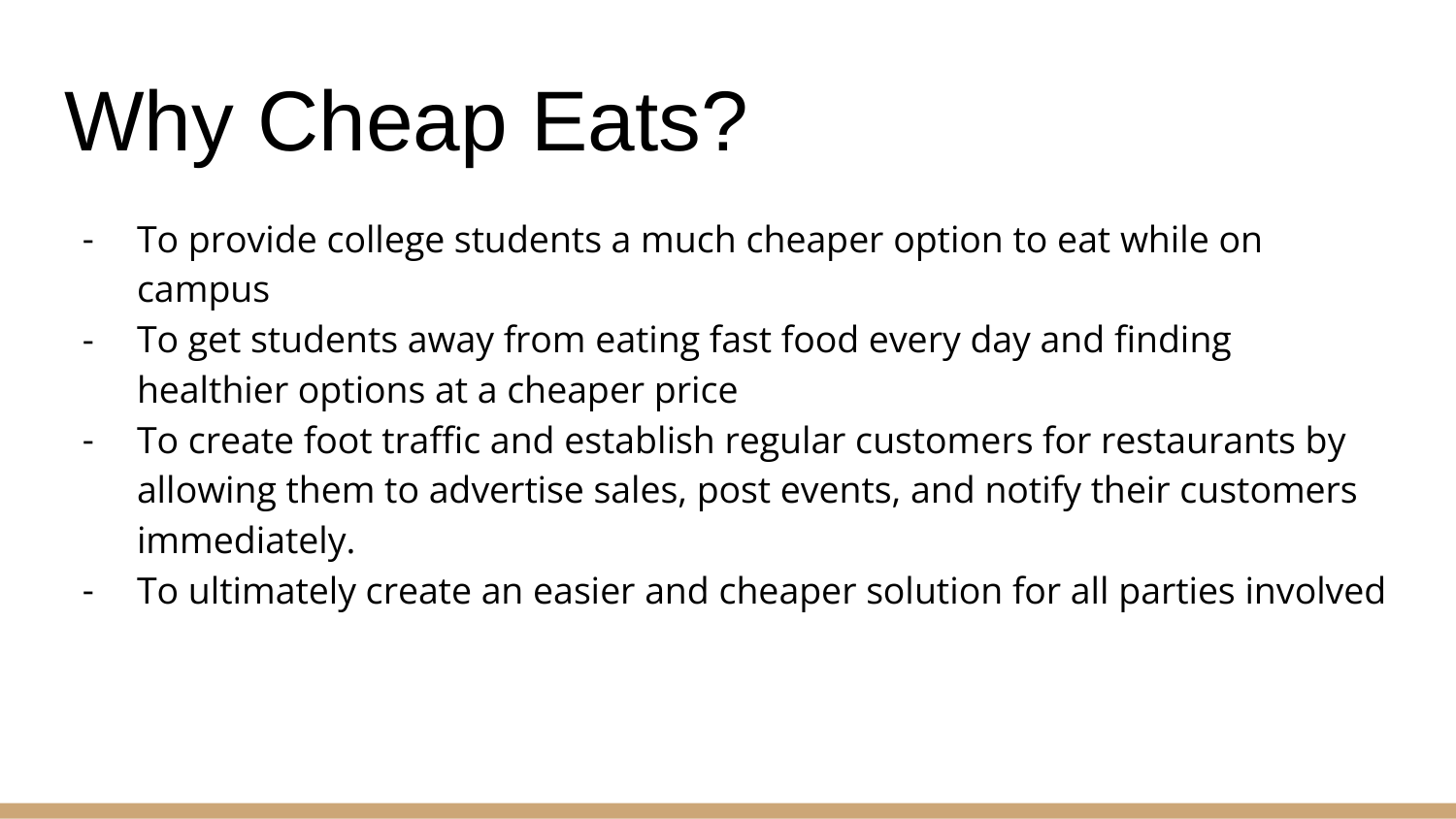

# Why Cheap Eats?
To provide college students a much cheaper option to eat while on campus
To get students away from eating fast food every day and finding healthier options at a cheaper price
To create foot traffic and establish regular customers for restaurants by allowing them to advertise sales, post events, and notify their customers immediately.
To ultimately create an easier and cheaper solution for all parties involved